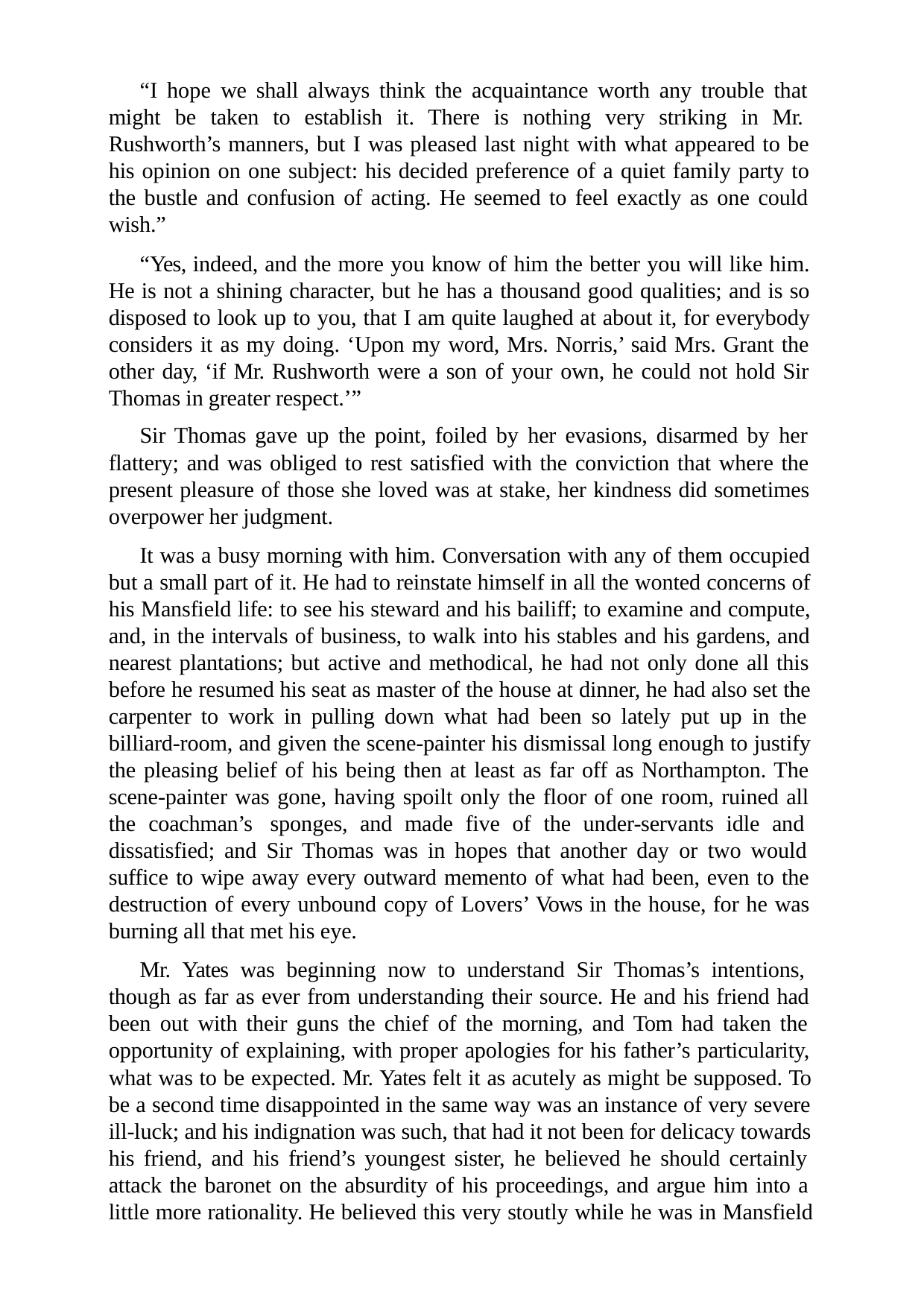

“I hope we shall always think the acquaintance worth any trouble that  might be taken to establish it. There is nothing very striking in Mr.  Rushworth’s manners, but I was pleased last night with what appeared to be  his opinion on one subject: his decided preference of a quiet family party to  the bustle and confusion of acting. He seemed to feel exactly as one could  wish.”
“Yes, indeed, and the more you know of him the better you will like him.  He is not a shining character, but he has a thousand good qualities; and is so  disposed to look up to you, that I am quite laughed at about it, for everybody  considers it as my doing. ‘Upon my word, Mrs. Norris,’ said Mrs. Grant the  other day, ‘if Mr. Rushworth were a son of your own, he could not hold Sir  Thomas in greater respect.’”
Sir Thomas gave up the point, foiled by her evasions, disarmed by her  flattery; and was obliged to rest satisfied with the conviction that where the  present pleasure of those she loved was at stake, her kindness did sometimes  overpower her judgment.
It was a busy morning with him. Conversation with any of them occupied  but a small part of it. He had to reinstate himself in all the wonted concerns of  his Mansfield life: to see his steward and his bailiff; to examine and compute,  and, in the intervals of business, to walk into his stables and his gardens, and  nearest plantations; but active and methodical, he had not only done all this  before he resumed his seat as master of the house at dinner, he had also set the  carpenter to work in pulling down what had been so lately put up in the  billiard-room, and given the scene-painter his dismissal long enough to justify  the pleasing belief of his being then at least as far off as Northampton. The  scene-painter was gone, having spoilt only the floor of one room, ruined all  the coachman’s sponges, and made five of the under-servants idle and  dissatisfied; and Sir Thomas was in hopes that another day or two would  suffice to wipe away every outward memento of what had been, even to the  destruction of every unbound copy of Lovers’ Vows in the house, for he was  burning all that met his eye.
Mr. Yates was beginning now to understand Sir Thomas’s intentions,  though as far as ever from understanding their source. He and his friend had  been out with their guns the chief of the morning, and Tom had taken the  opportunity of explaining, with proper apologies for his father’s particularity,  what was to be expected. Mr. Yates felt it as acutely as might be supposed. To  be a second time disappointed in the same way was an instance of very severe  ill-luck; and his indignation was such, that had it not been for delicacy towards  his friend, and his friend’s youngest sister, he believed he should certainly  attack the baronet on the absurdity of his proceedings, and argue him into a  little more rationality. He believed this very stoutly while he was in Mansfield